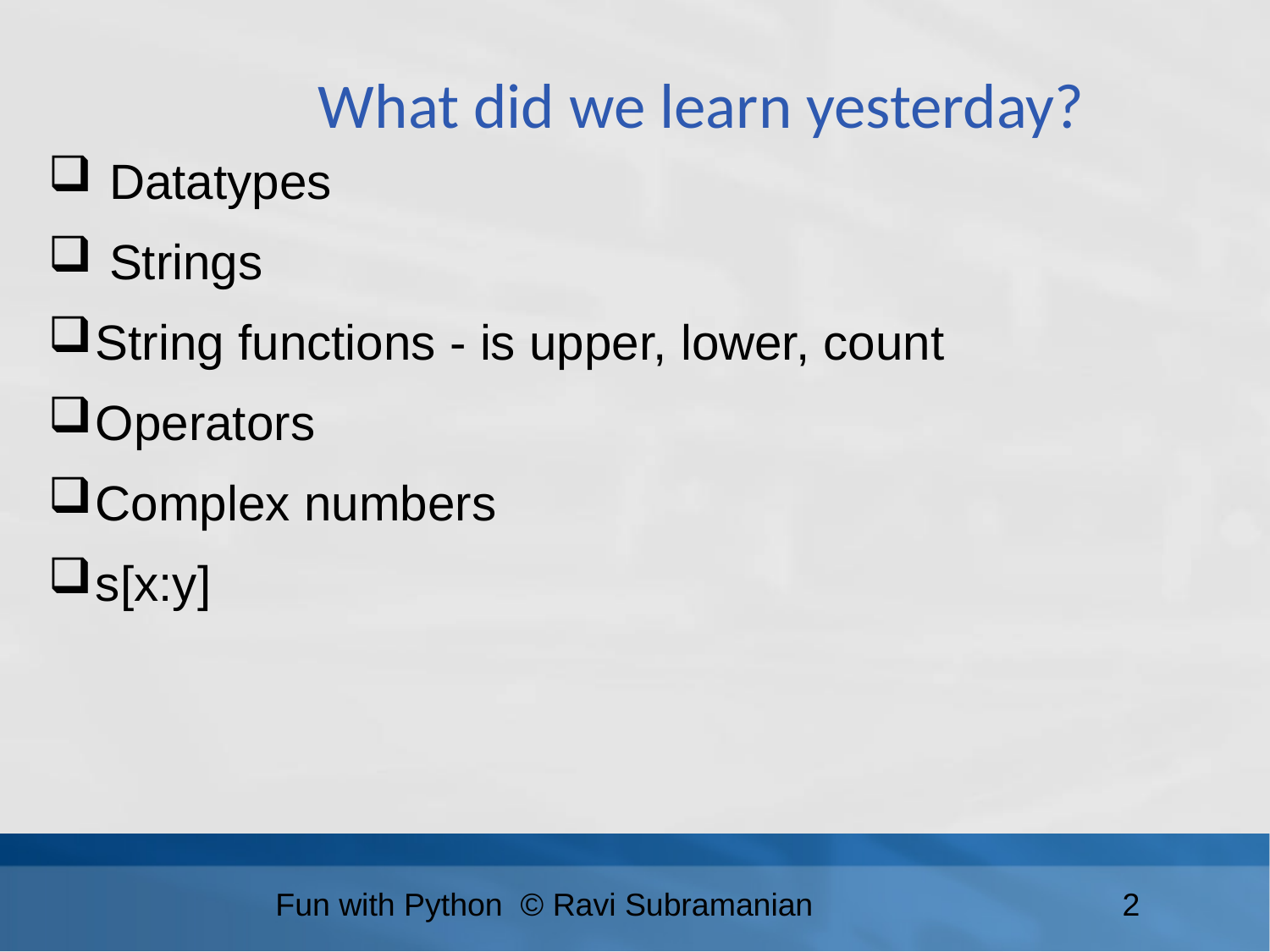

What did we learn yesterday?
 Datatypes
 Strings
String functions - is upper, lower, count
Operators
Complex numbers
s[x:y]